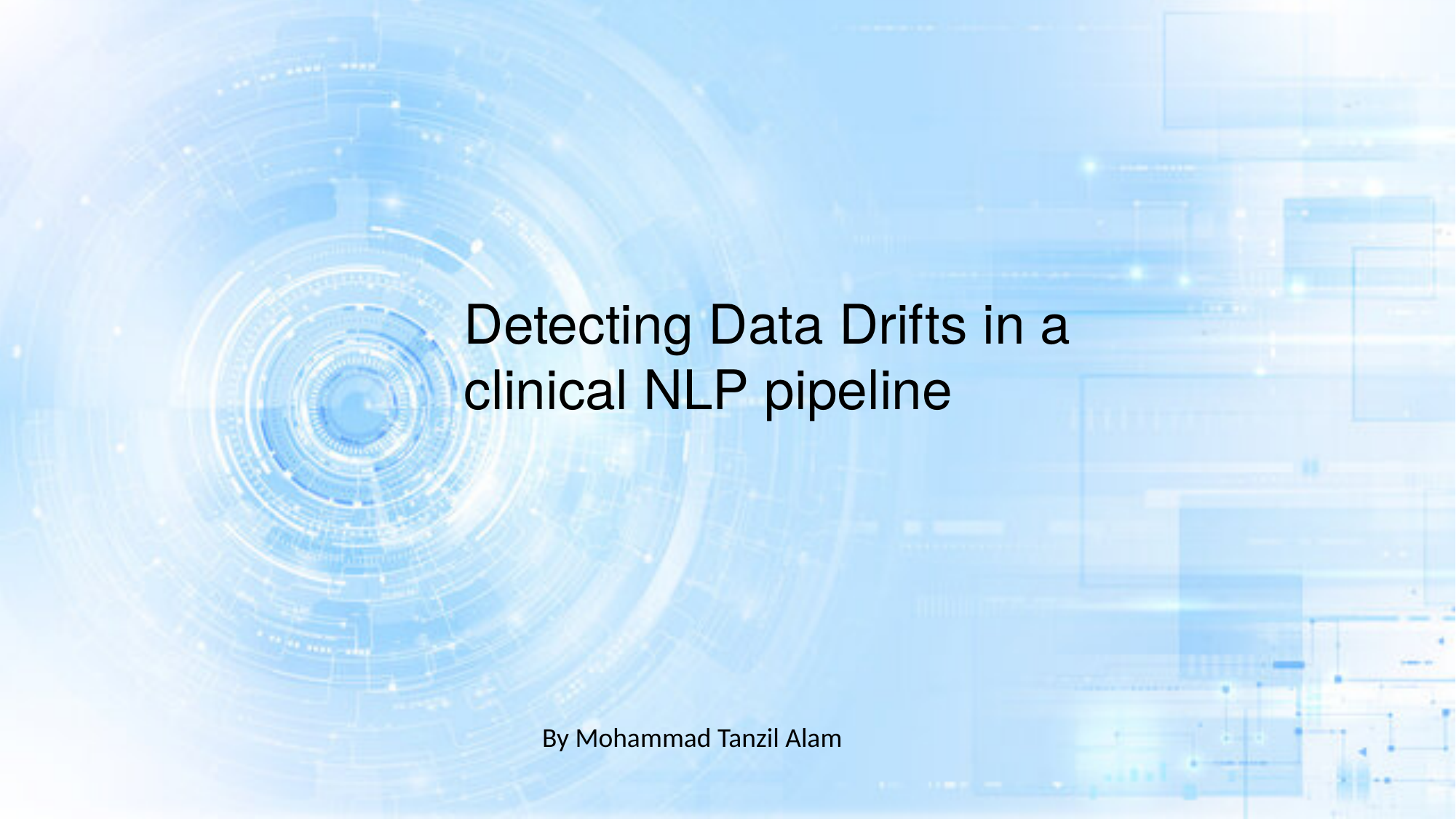

Detecting Data Drifts in a clinical NLP pipeline
By Mohammad Tanzil Alam